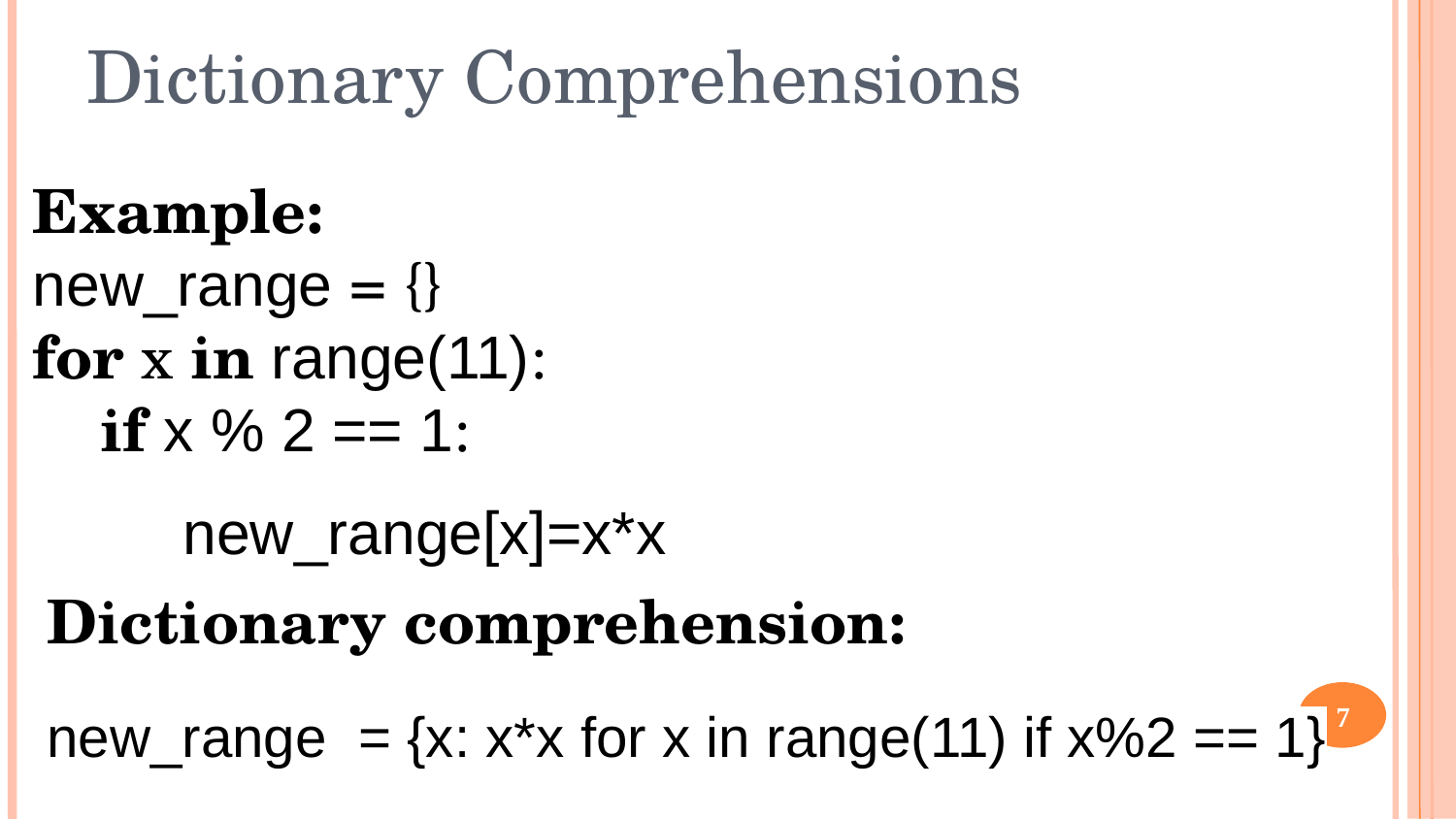

Dictionary Comprehensions

Example:
new_range = {}
for x in range(11):
    if x % 2 == 1:
        new_range[x]=x*x
Dictionary comprehension:
new_range  = {x: x*x for x in range(11) if x%2 == 1}

7